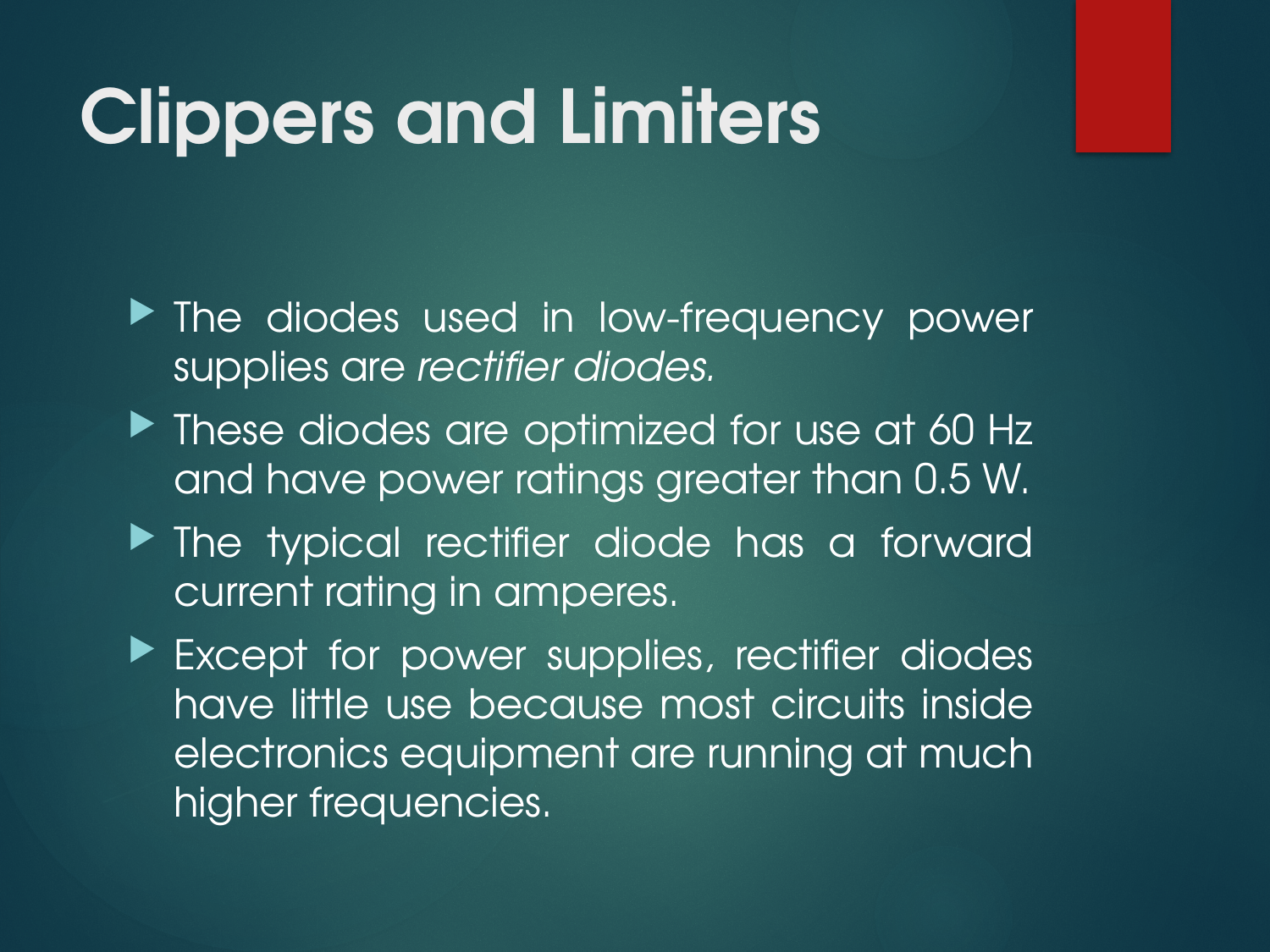

# Clippers and Limiters
The diodes used in low-frequency power supplies are rectifier diodes.
These diodes are optimized for use at 60 Hz and have power ratings greater than 0.5 W.
The typical rectifier diode has a forward current rating in amperes.
Except for power supplies, rectifier diodes have little use because most circuits inside electronics equipment are running at much higher frequencies.